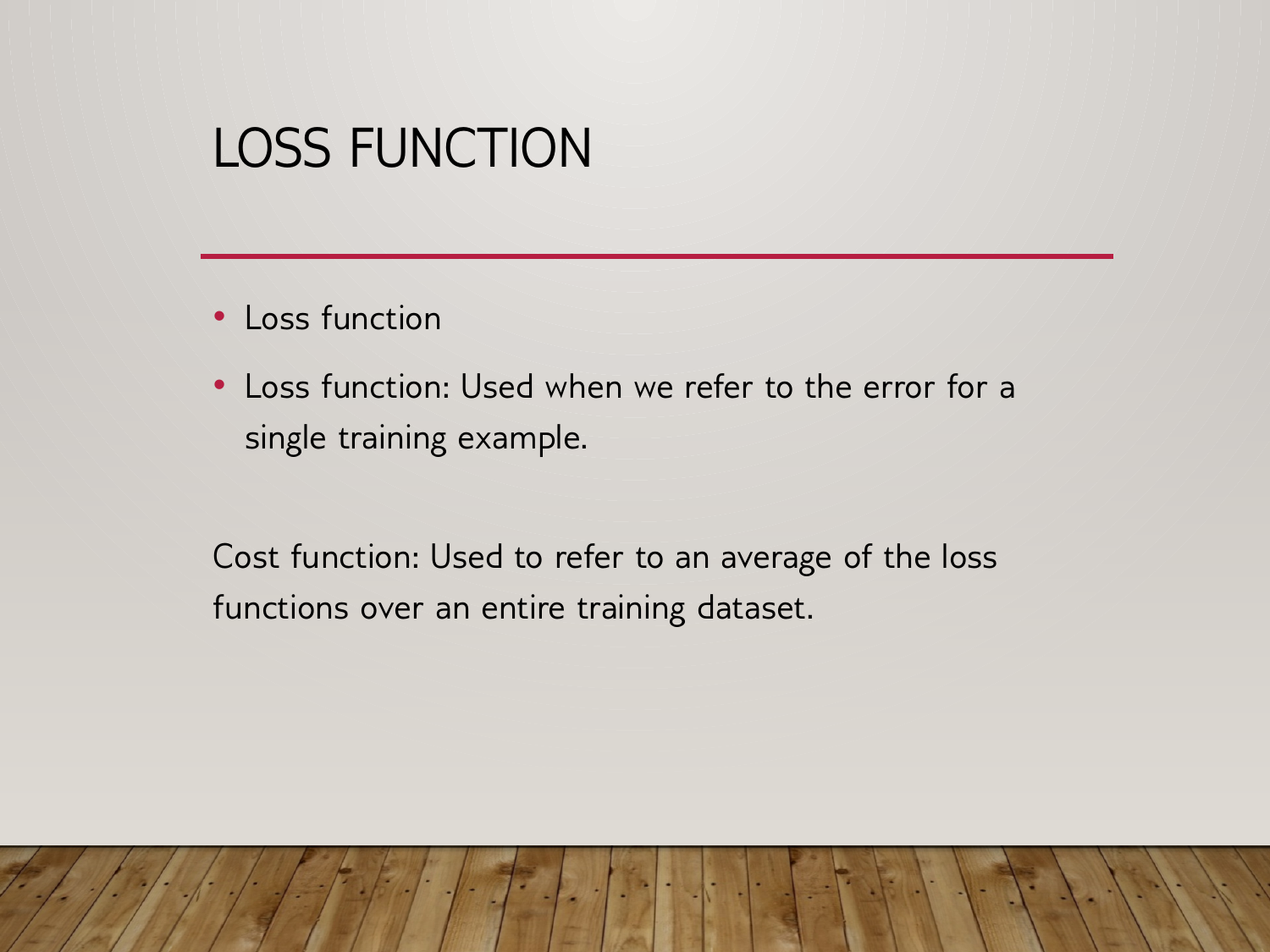

# Loss function
Loss function
Loss function: Used when we refer to the error for a single training example.
Cost function: Used to refer to an average of the loss functions over an entire training dataset.